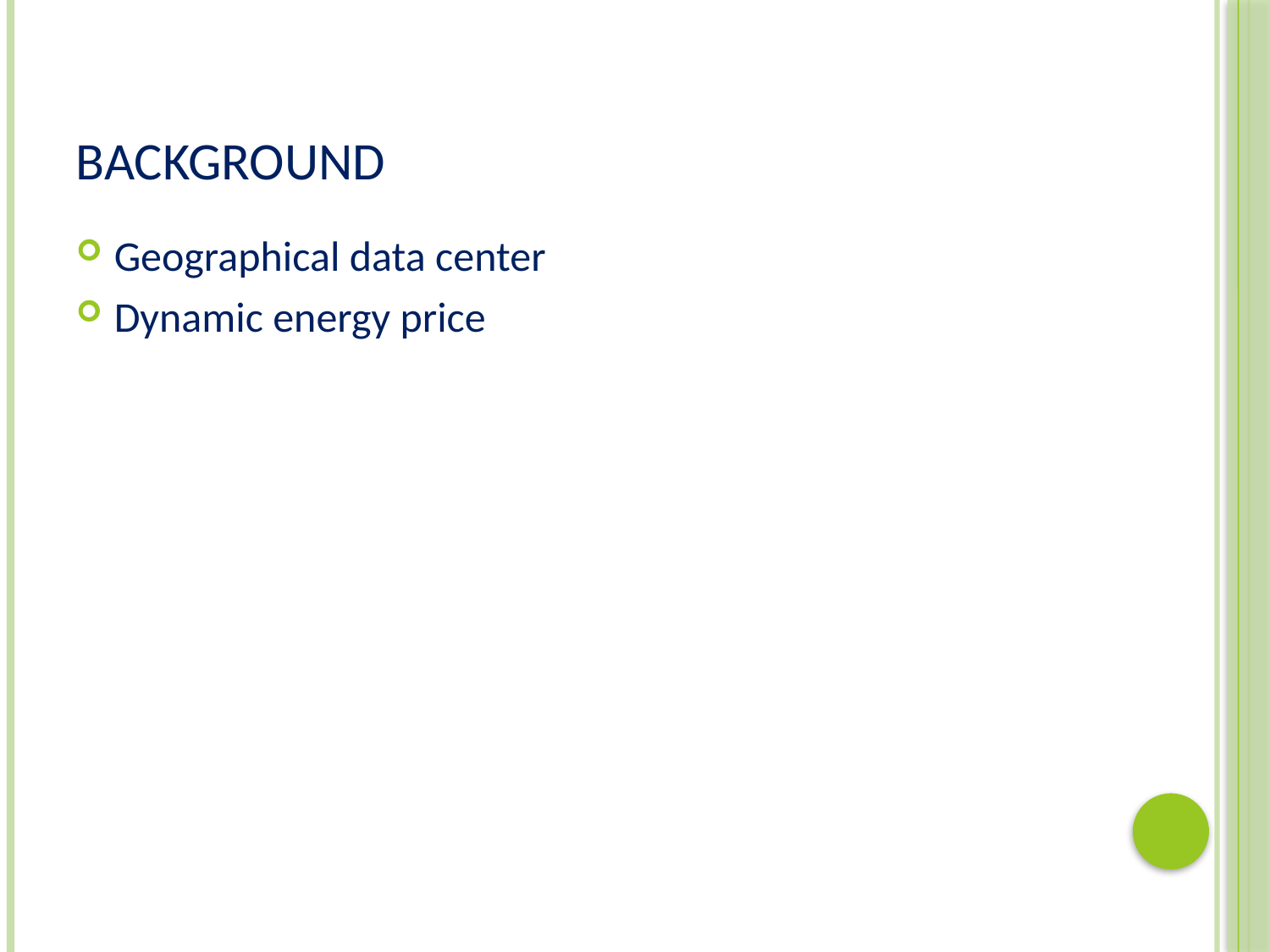

# Background
Geographical data center
Dynamic energy price